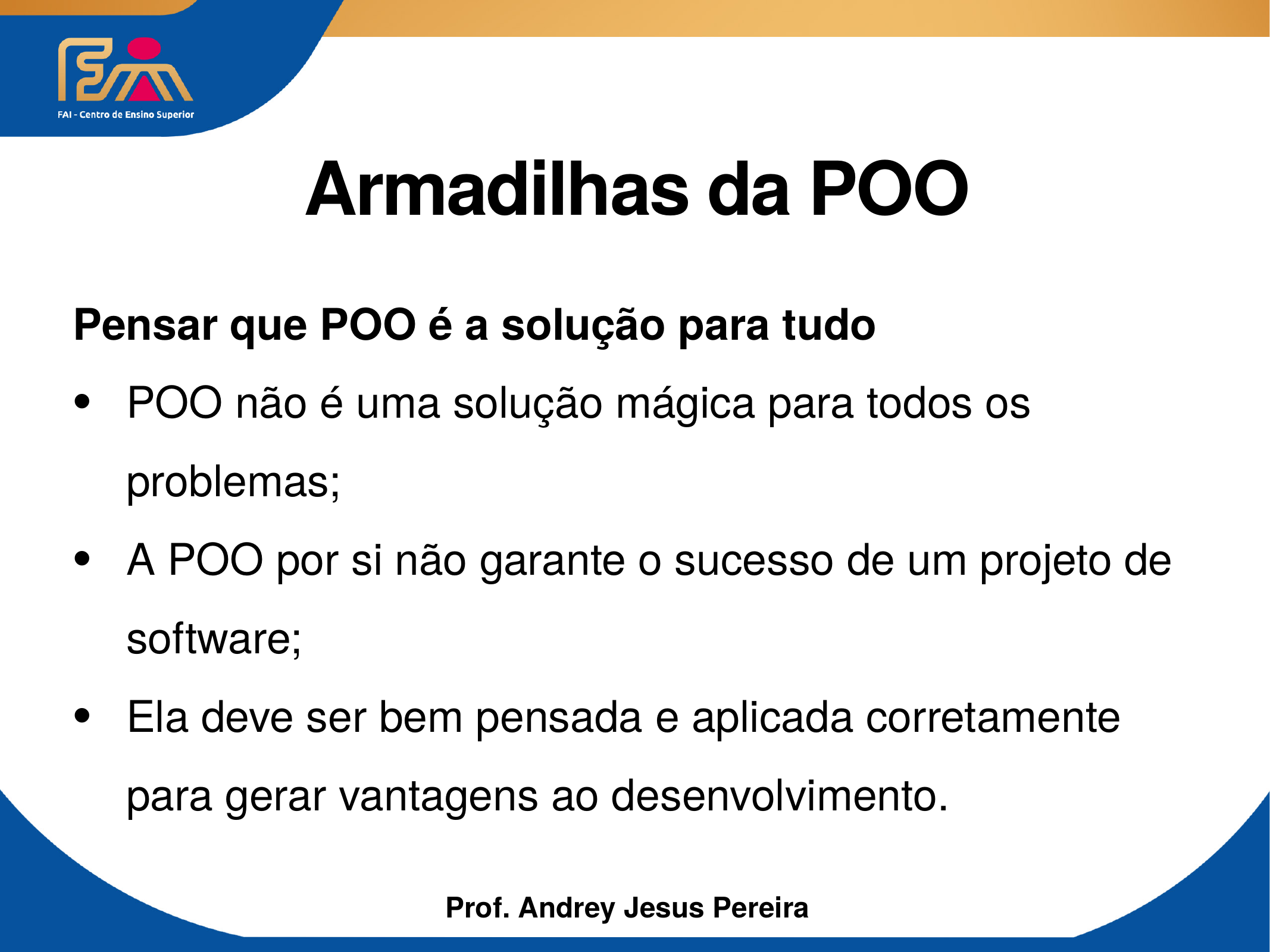

# Armadilhas da POO
Pensar que POO é a solução para tudo
POO não é uma solução mágica para todos os problemas;
A POO por si não garante o sucesso de um projeto de software;
Ela deve ser bem pensada e aplicada corretamente para gerar vantagens ao desenvolvimento.

Prof. Andrey Jesus Pereira